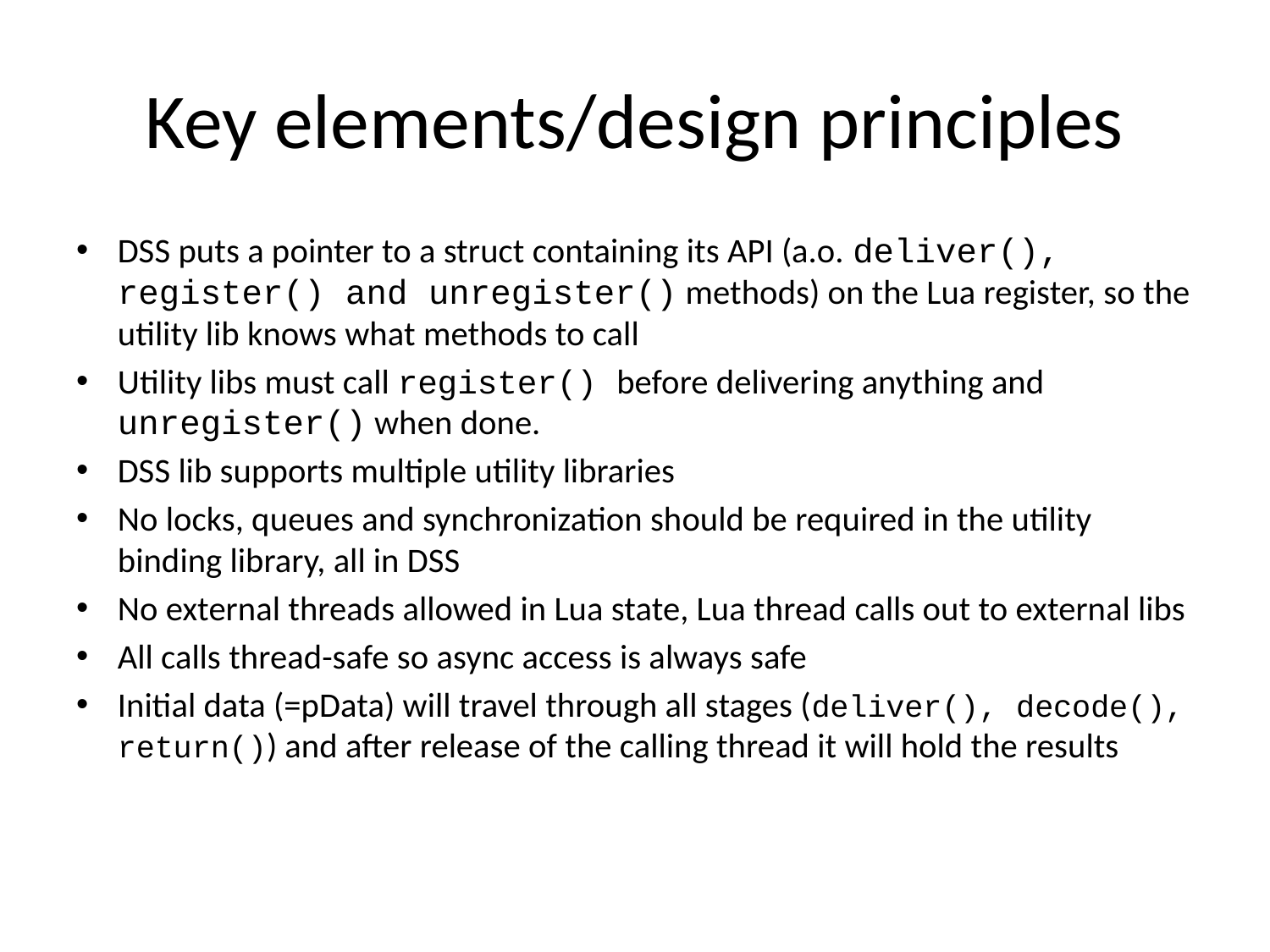

# Key elements/design principles
DSS puts a pointer to a struct containing its API (a.o. deliver(), register() and unregister() methods) on the Lua register, so the utility lib knows what methods to call
Utility libs must call register() before delivering anything and unregister() when done.
DSS lib supports multiple utility libraries
No locks, queues and synchronization should be required in the utility binding library, all in DSS
No external threads allowed in Lua state, Lua thread calls out to external libs
All calls thread-safe so async access is always safe
Initial data (=pData) will travel through all stages (deliver(), decode(), return()) and after release of the calling thread it will hold the results